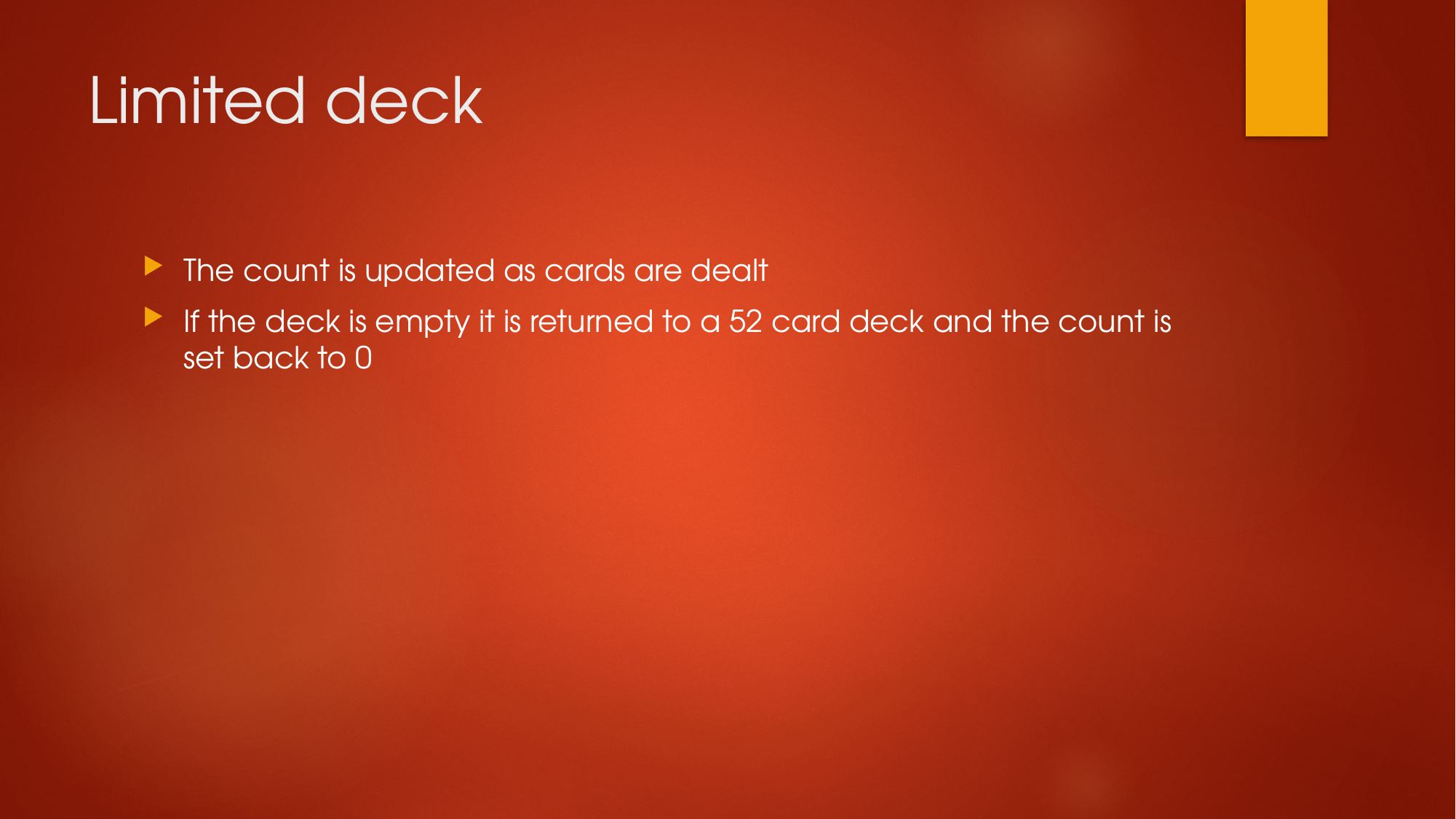

# Limited deck
The count is updated as cards are dealt
If the deck is empty it is returned to a 52 card deck and the count is set back to 0